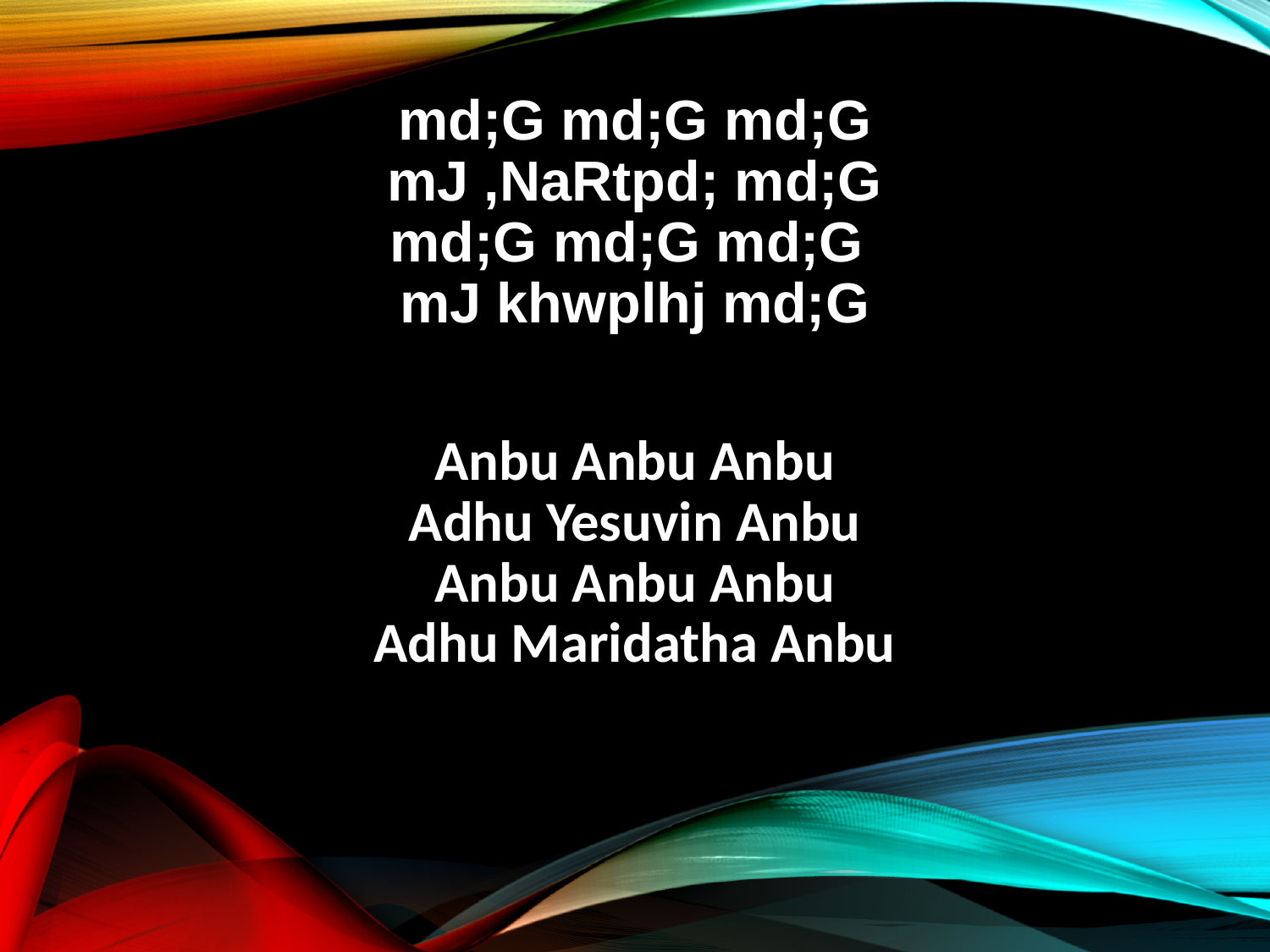

md;G md;G md;G
mJ ,NaRtpd; md;G
md;G md;G md;G
mJ khwplhj md;G

Anbu Anbu Anbu
Adhu Yesuvin Anbu
Anbu Anbu Anbu
Adhu Maridatha Anbu